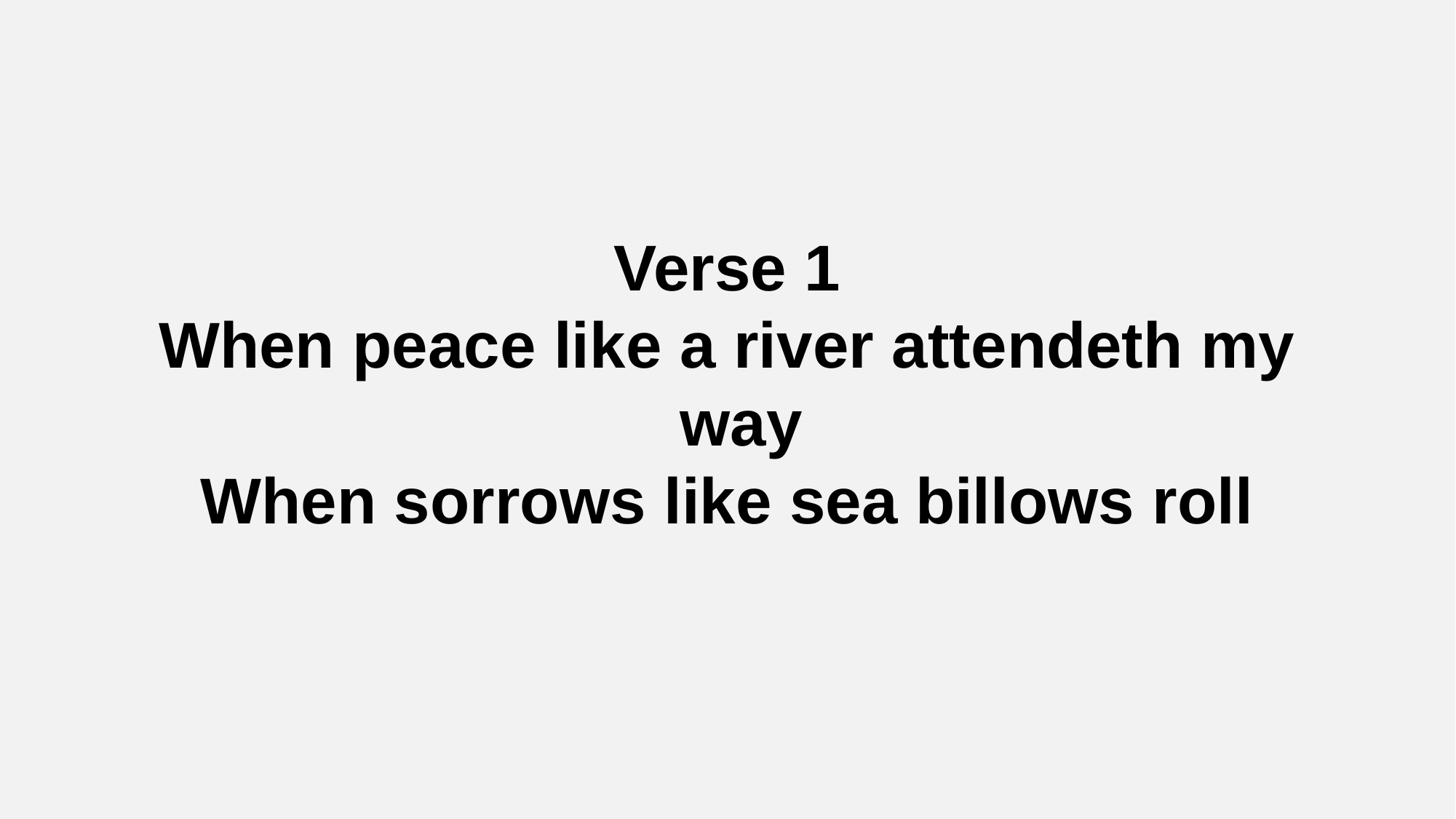

Verse 1
When peace like a river attendeth my way
When sorrows like sea billows roll